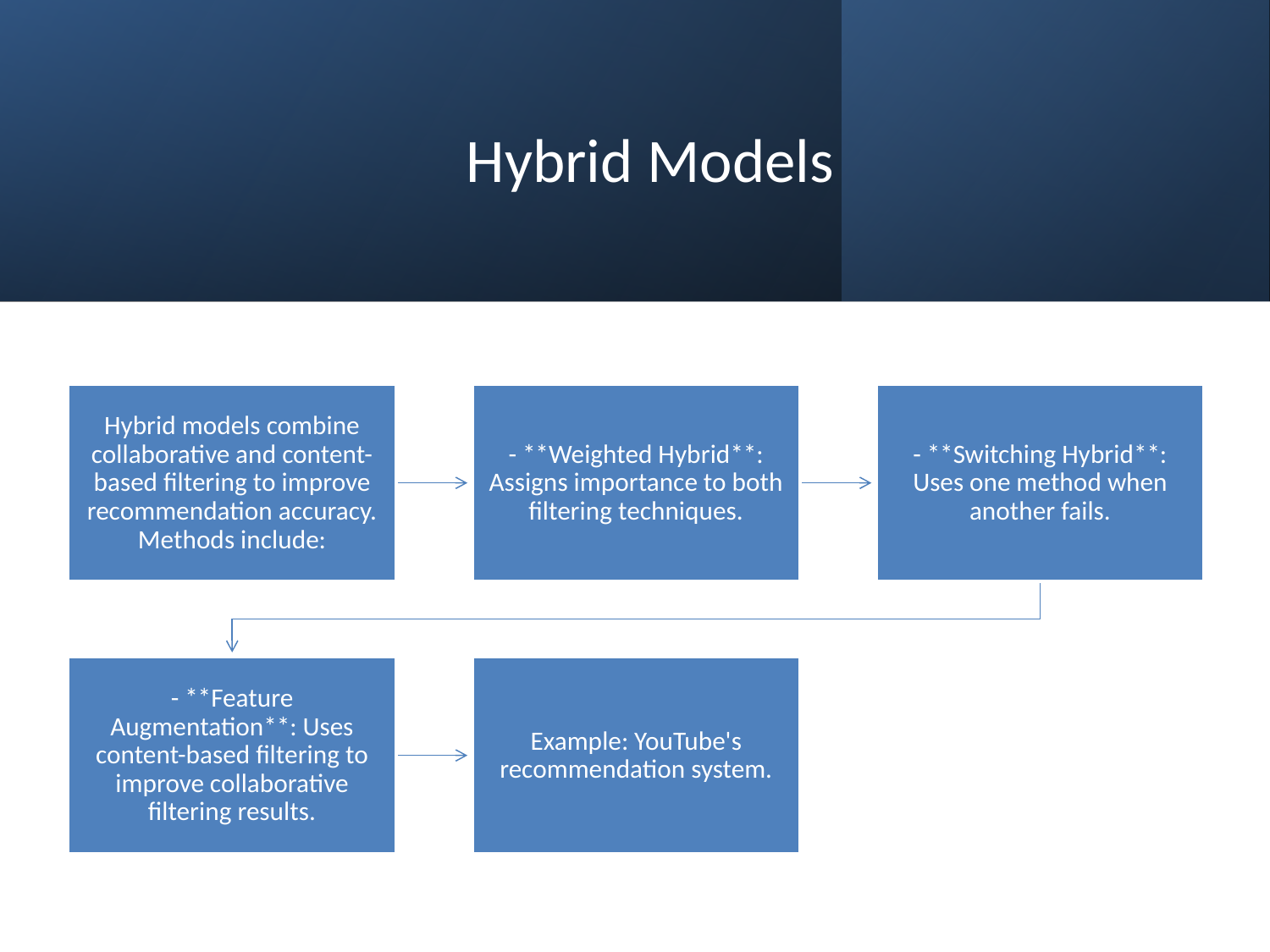

# Hybrid Models

Hybrid models combine collaborative and content-based filtering to improve recommendation accuracy. Methods include:

- **Weighted Hybrid**: Assigns importance to both filtering techniques.

- **Switching Hybrid**: Uses one method when another fails.

- **Feature Augmentation**: Uses content-based filtering to improve collaborative filtering results.
Example: YouTube's recommendation system.